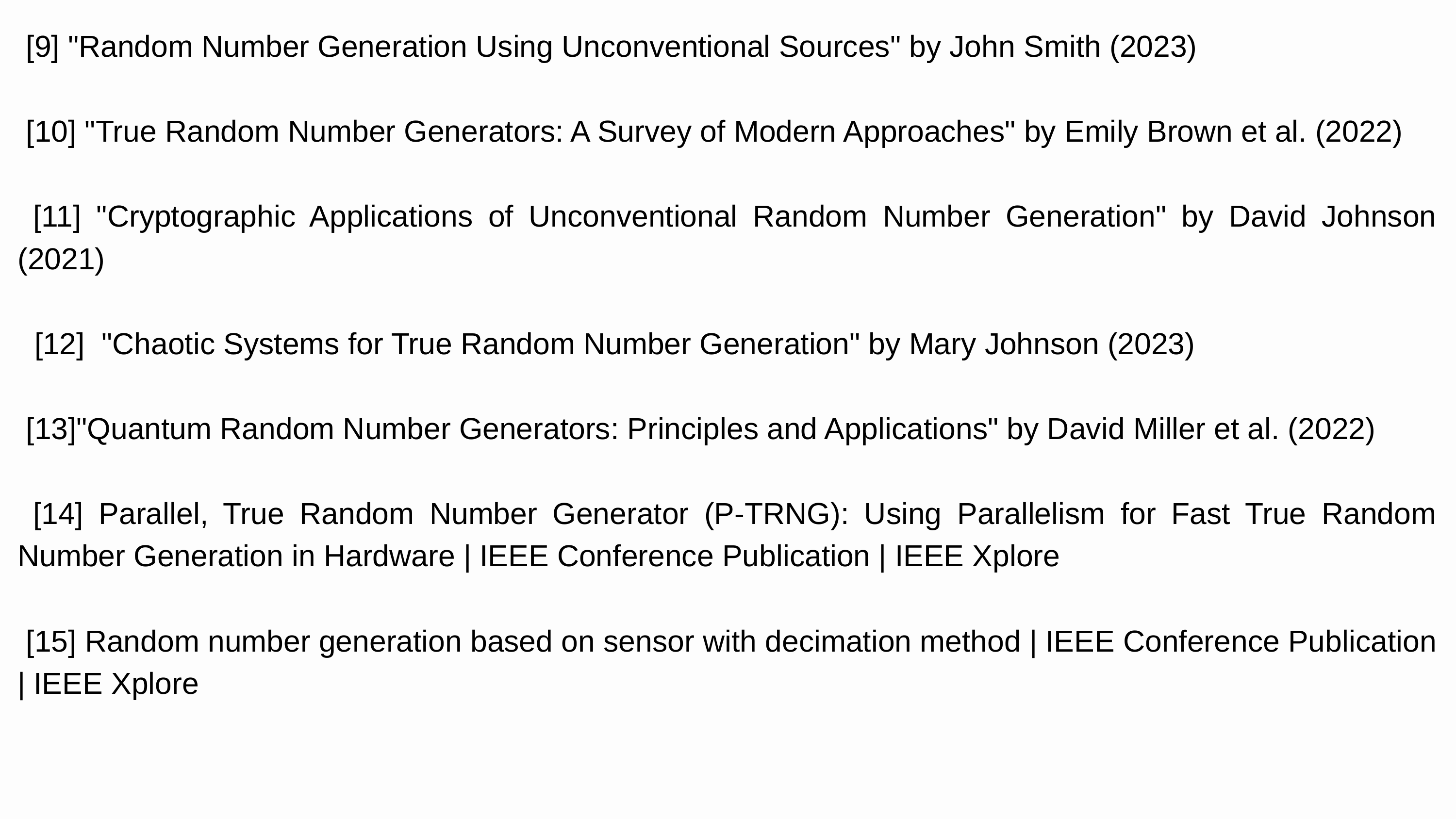

[9] "Random Number Generation Using Unconventional Sources" by John Smith (2023)

 [10] "True Random Number Generators: A Survey of Modern Approaches" by Emily Brown et al. (2022)

 [11] "Cryptographic Applications of Unconventional Random Number Generation" by David Johnson (2021)

  [12]  "Chaotic Systems for True Random Number Generation" by Mary Johnson (2023)

 [13]"Quantum Random Number Generators: Principles and Applications" by David Miller et al. (2022)

 [14] Parallel, True Random Number Generator (P-TRNG): Using Parallelism for Fast True Random Number Generation in Hardware | IEEE Conference Publication | IEEE Xplore

 [15] Random number generation based on sensor with decimation method | IEEE Conference Publication | IEEE Xplore